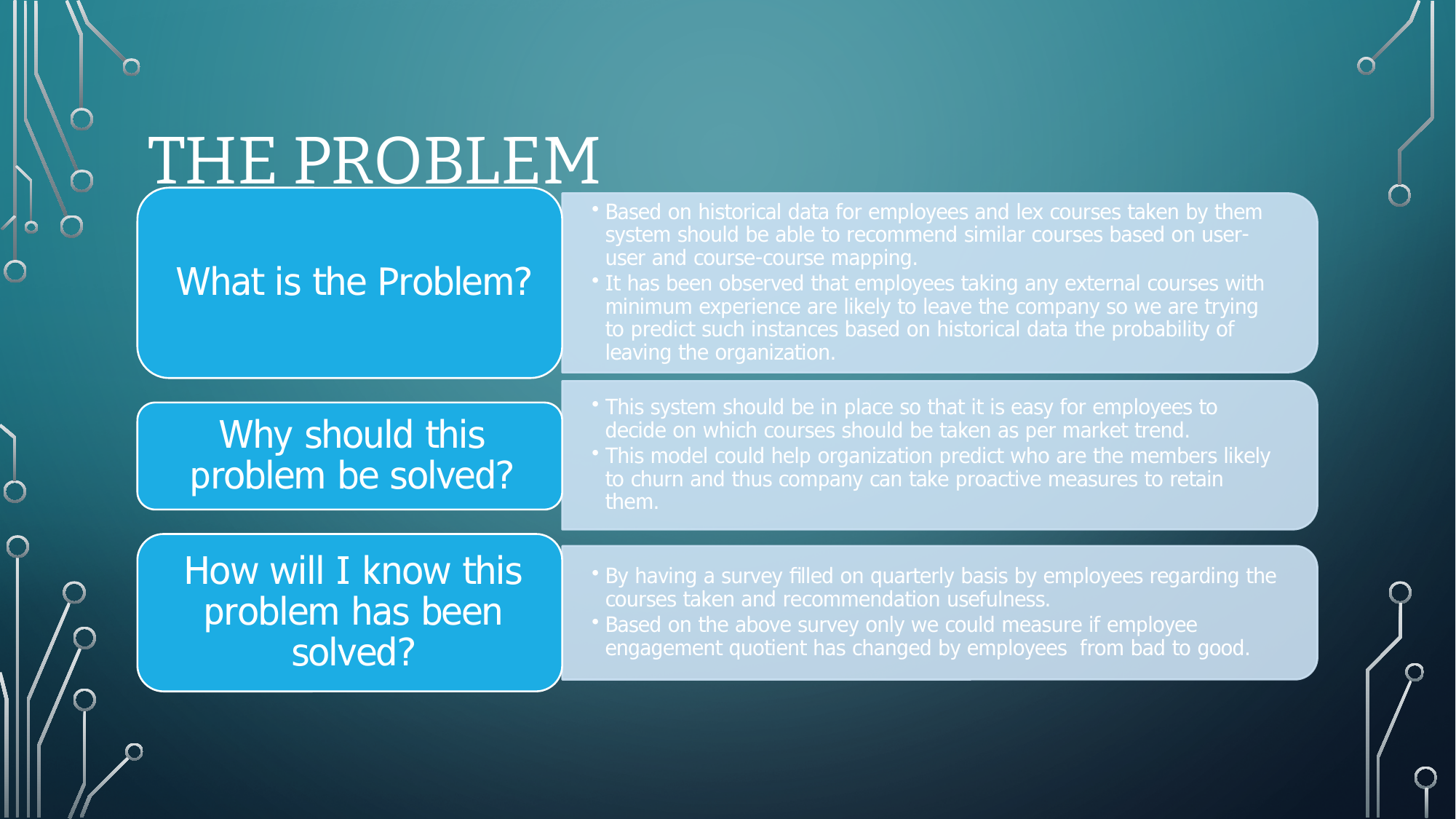

# The Problem
Based on historical data for employees and lex courses taken by them system should be able to recommend similar courses based on user-user and course-course mapping.
It has been observed that employees taking any external courses with minimum experience are likely to leave the company so we are trying to predict such instances based on historical data the probability of leaving the organization.
What is the Problem?
This system should be in place so that it is easy for employees to decide on which courses should be taken as per market trend.
This model could help organization predict who are the members likely to churn and thus company can take proactive measures to retain them.
Why should this problem be solved?
By having a survey filled on quarterly basis by employees regarding the courses taken and recommendation usefulness.
Based on the above survey only we could measure if employee engagement quotient has changed by employees  from bad to good.
How will I know this problem has been solved?